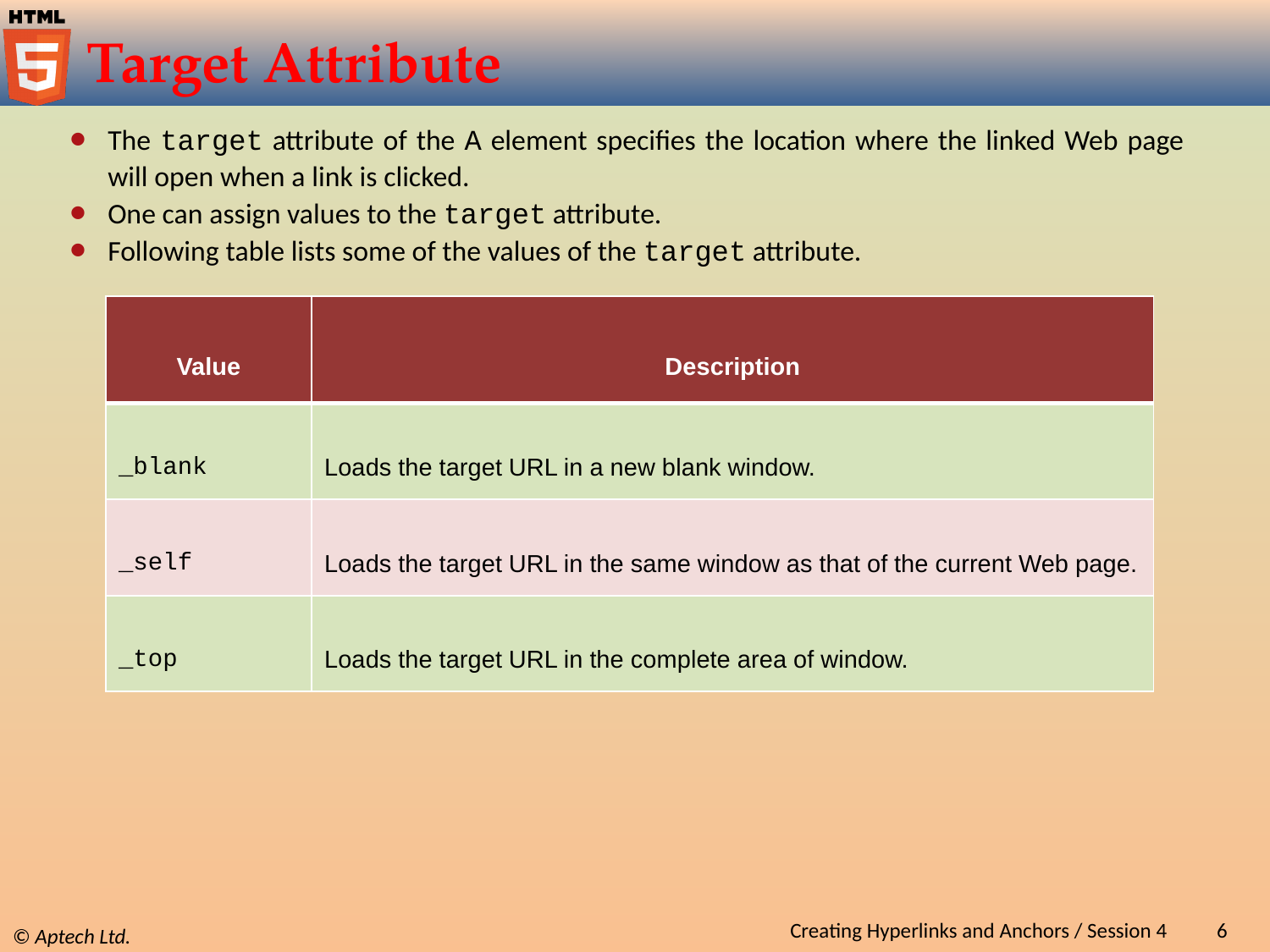

# Target Attribute
The target attribute of the A element specifies the location where the linked Web page will open when a link is clicked.
One can assign values to the target attribute.
Following table lists some of the values of the target attribute.
| Value | Description |
| --- | --- |
| \_blank | Loads the target URL in a new blank window. |
| \_self | Loads the target URL in the same window as that of the current Web page. |
| \_top | Loads the target URL in the complete area of window. |
Creating Hyperlinks and Anchors / Session 4
6